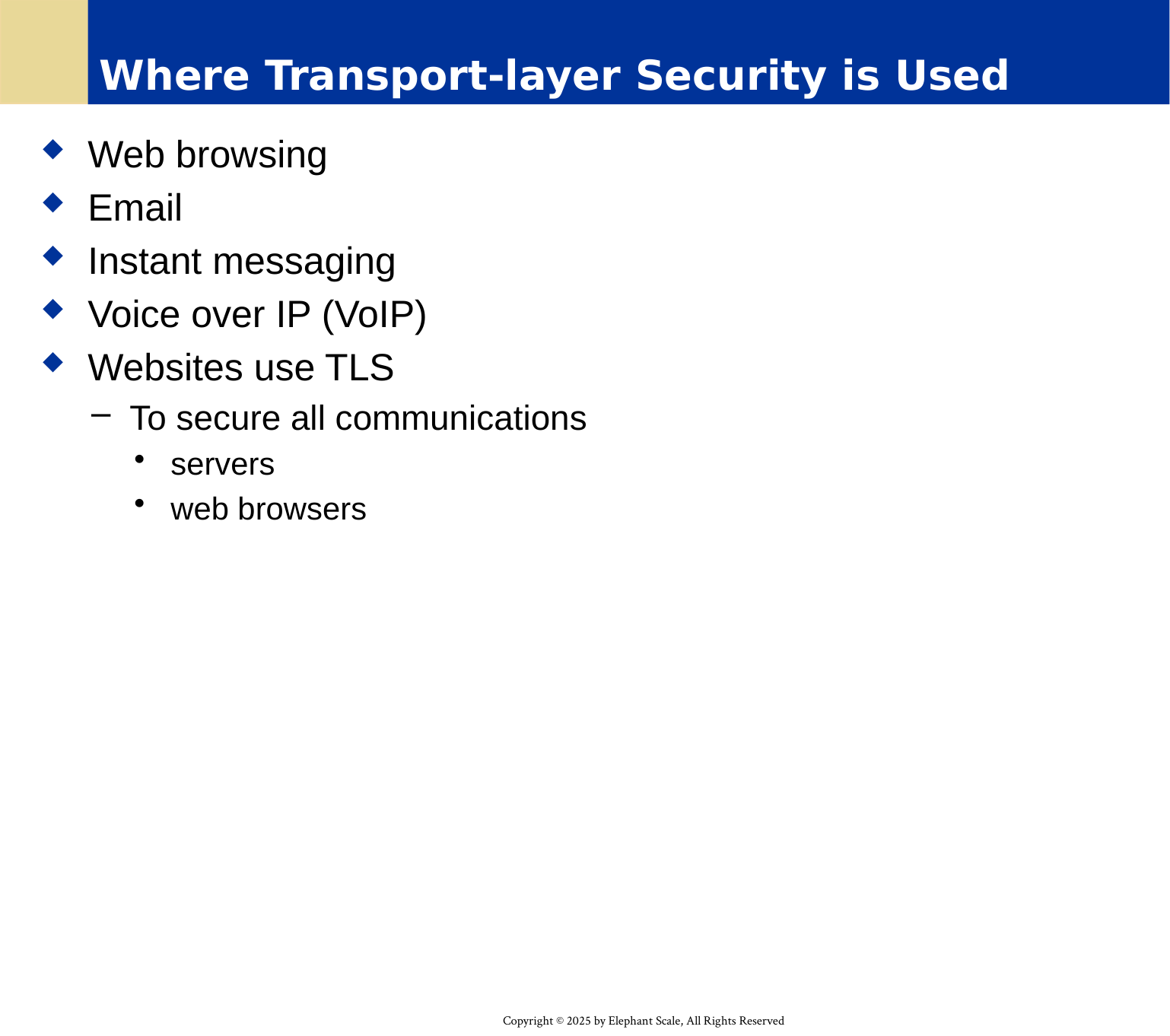

# Where Transport-layer Security is Used
 Web browsing
 Email
 Instant messaging
 Voice over IP (VoIP)
 Websites use TLS
 To secure all communications
 servers
 web browsers
Copyright © 2025 by Elephant Scale, All Rights Reserved